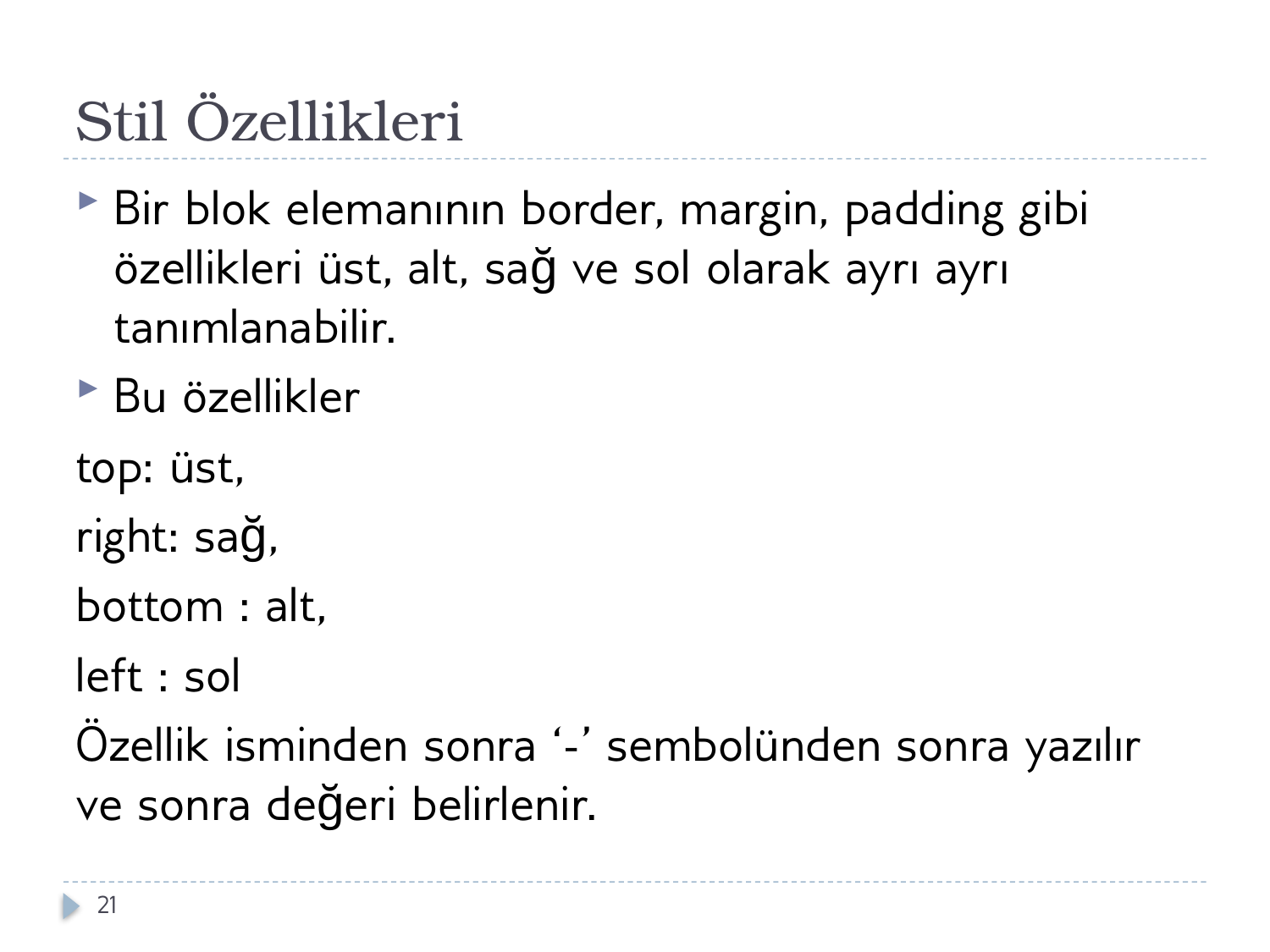

# Stil Özellikleri
Bir blok elemanının border, margin, padding gibi özellikleri üst, alt, sağ ve sol olarak ayrı ayrı tanımlanabilir.
Bu özellikler
top: üst,
right: sağ,
bottom : alt,
left : sol
Özellik isminden sonra ‘-’ sembolünden sonra yazılır ve sonra değeri belirlenir.
21